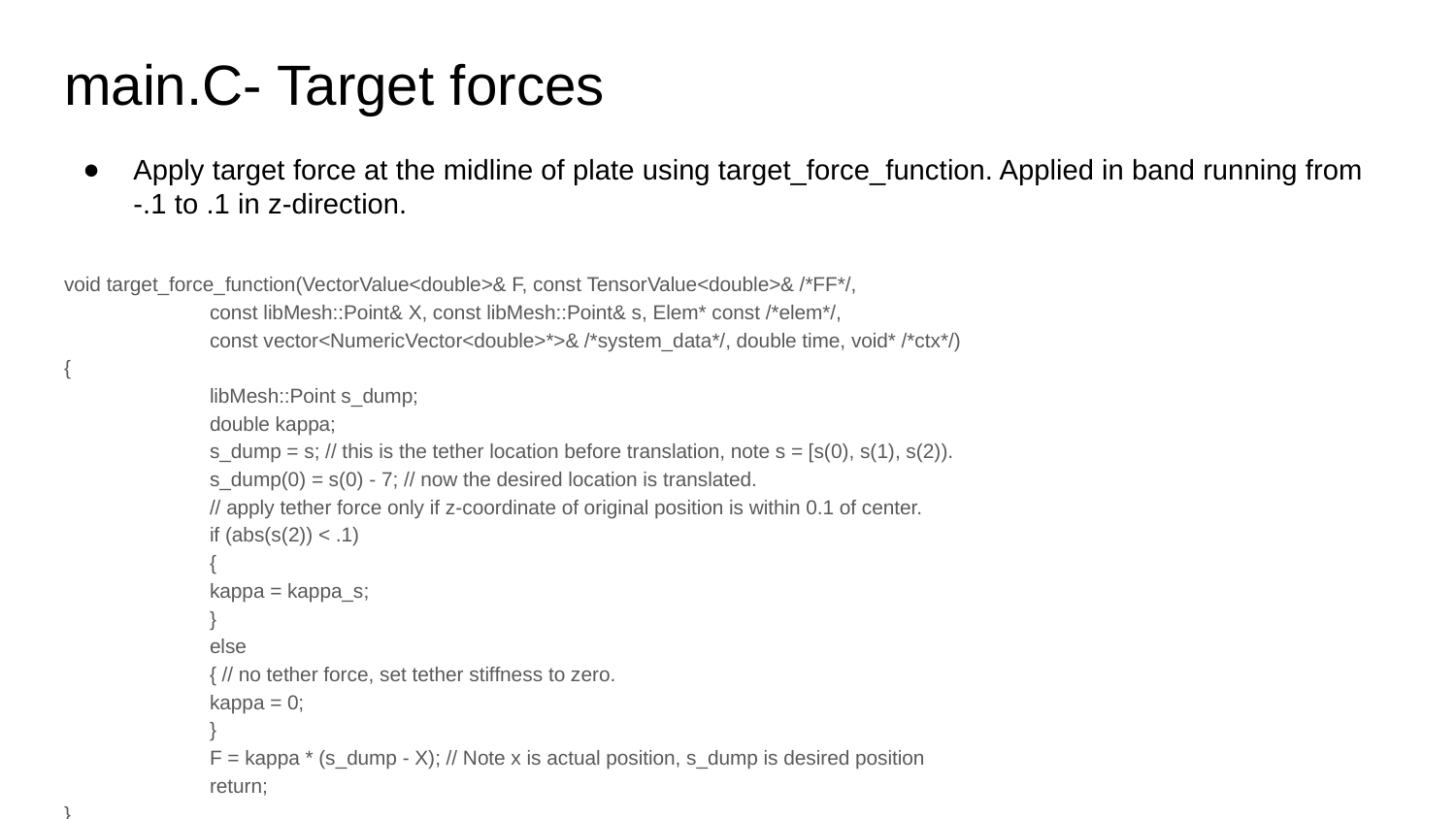

# main.C- Target forces
Apply target force at the midline of plate using target_force_function. Applied in band running from -.1 to .1 in z-direction.
void target_force_function(VectorValue<double>& F, const TensorValue<double>& /*FF*/,
	const libMesh::Point& X, const libMesh::Point& s, Elem* const /*elem*/,
	const vector<NumericVector<double>*>& /*system_data*/, double time, void* /*ctx*/)
{
	libMesh::Point s_dump;
	double kappa;
	s_dump = s; // this is the tether location before translation, note s = [s(0), s(1), s(2)).
	s_dump(0) = s(0) - 7; // now the desired location is translated.
	// apply tether force only if z-coordinate of original position is within 0.1 of center.
	if (abs(s(2)) < .1)
	{
    	kappa = kappa_s;
	}
	else
	{ // no tether force, set tether stiffness to zero.
    	kappa = 0;
	}
	F = kappa * (s_dump - X); // Note x is actual position, s_dump is desired position
	return;
}